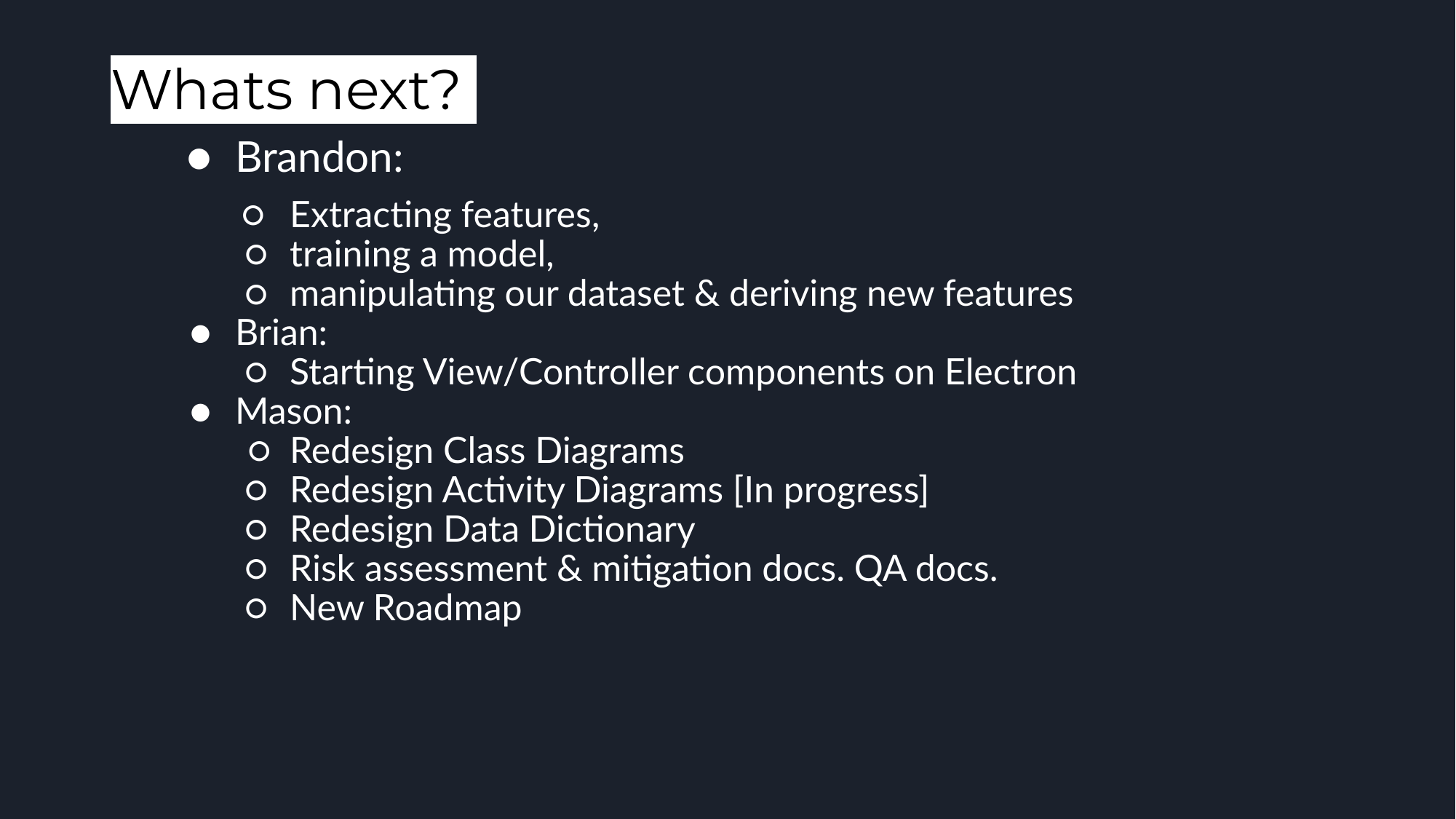

# Whats next?
Brandon:
Extracting features,
training a model,
manipulating our dataset & deriving new features
Brian:
Starting View/Controller components on Electron
Mason:
Redesign Class Diagrams
Redesign Activity Diagrams [In progress]
Redesign Data Dictionary
Risk assessment & mitigation docs. QA docs.
New Roadmap